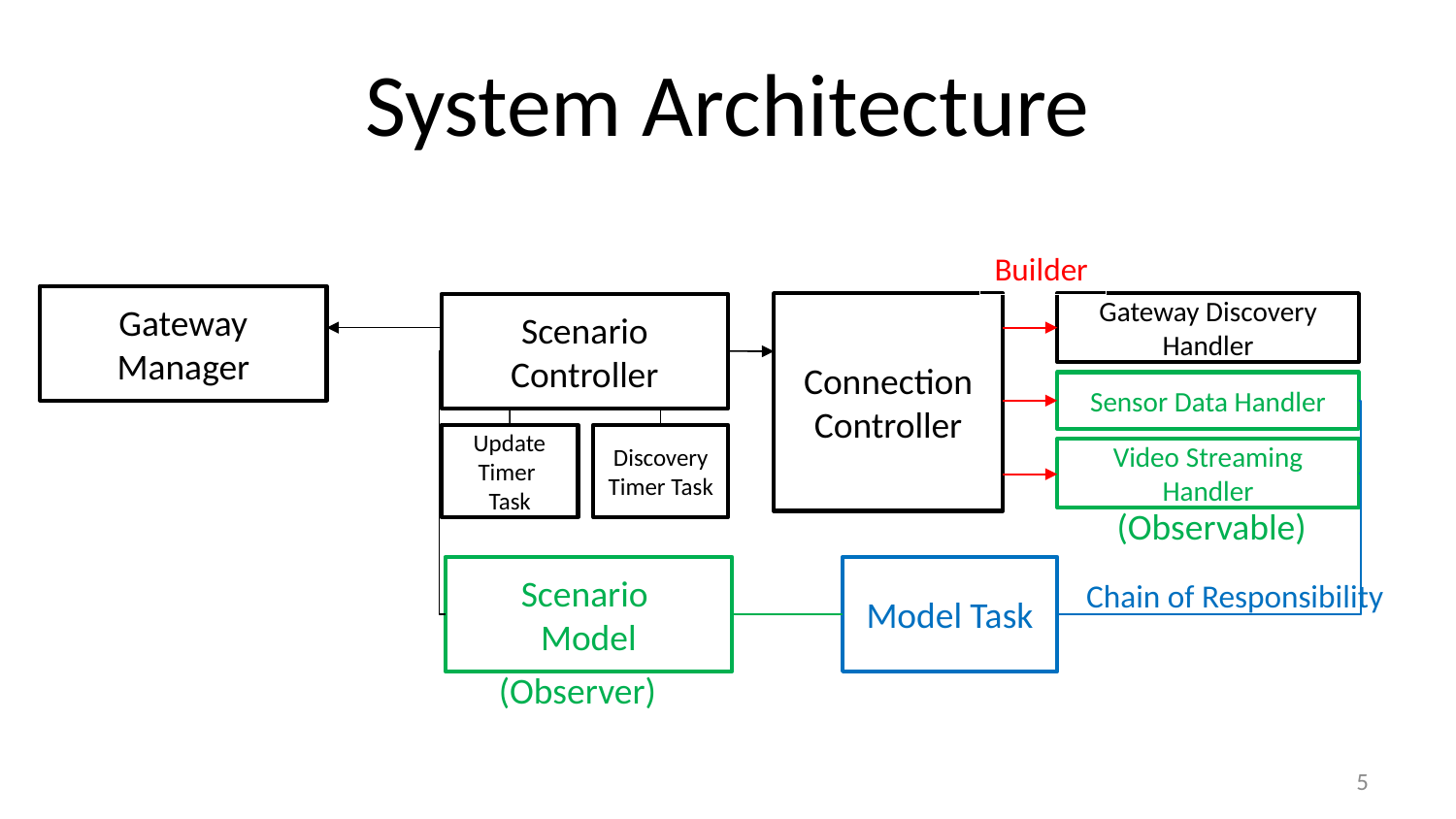

# System Architecture
Builder
Gateway
Manager
Connection Controller
Gateway Discovery Handler
Scenario Controller
Sensor Data Handler
Update Timer
Task
Discovery Timer Task
Video Streaming
Handler
(Observable)
Scenario
Model
Model Task
Chain of Responsibility
(Observer)
5